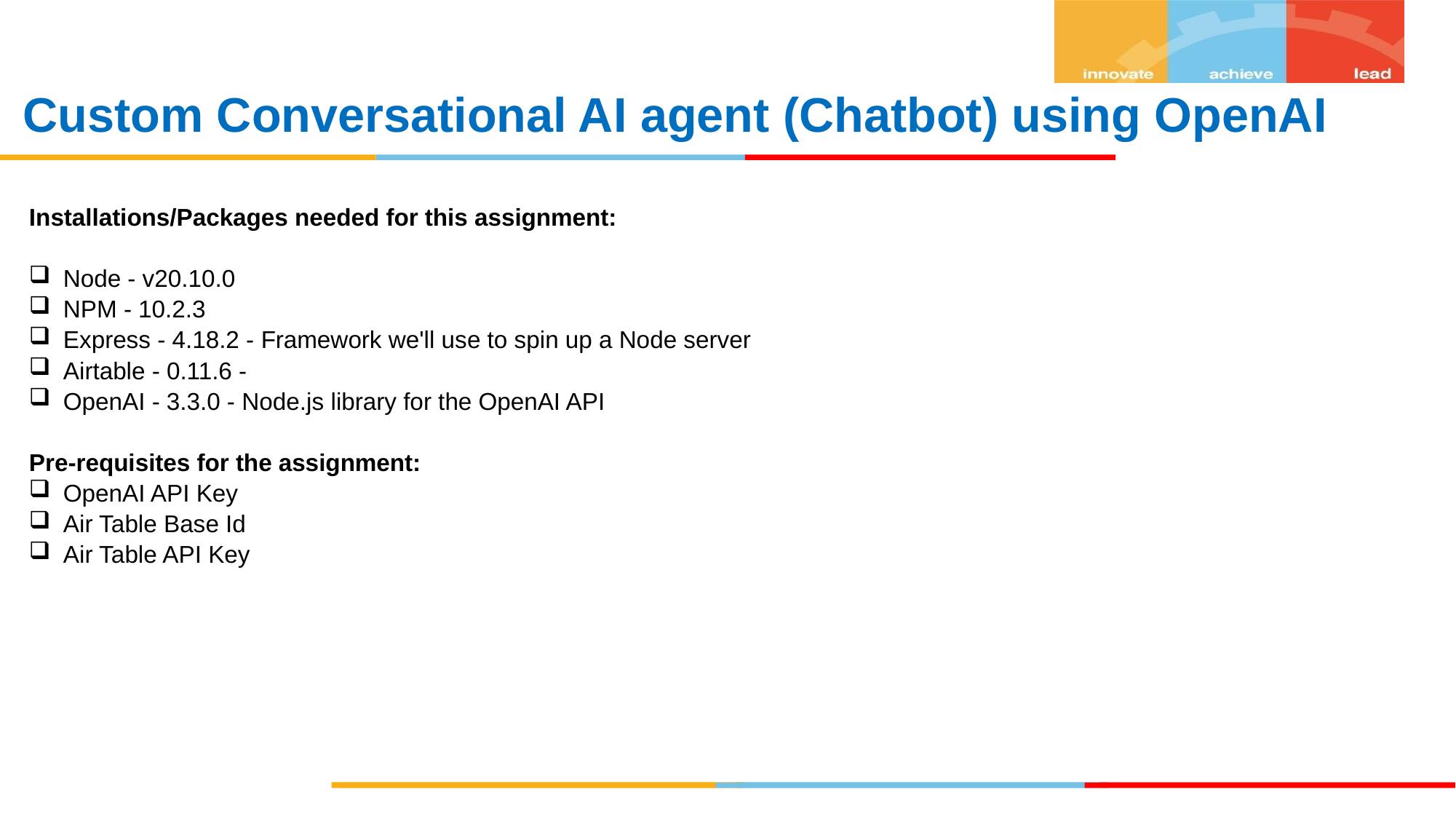

# Custom Conversational AI agent (Chatbot) using OpenAI
Installations/Packages needed for this assignment:

Node - v20.10.0
NPM - 10.2.3
Express - 4.18.2 - Framework we'll use to spin up a Node server
Airtable - 0.11.6 -
OpenAI - 3.3.0 - Node.js library for the OpenAI API

Pre-requisites for the assignment:
OpenAI API Key
Air Table Base Id
Air Table API Key